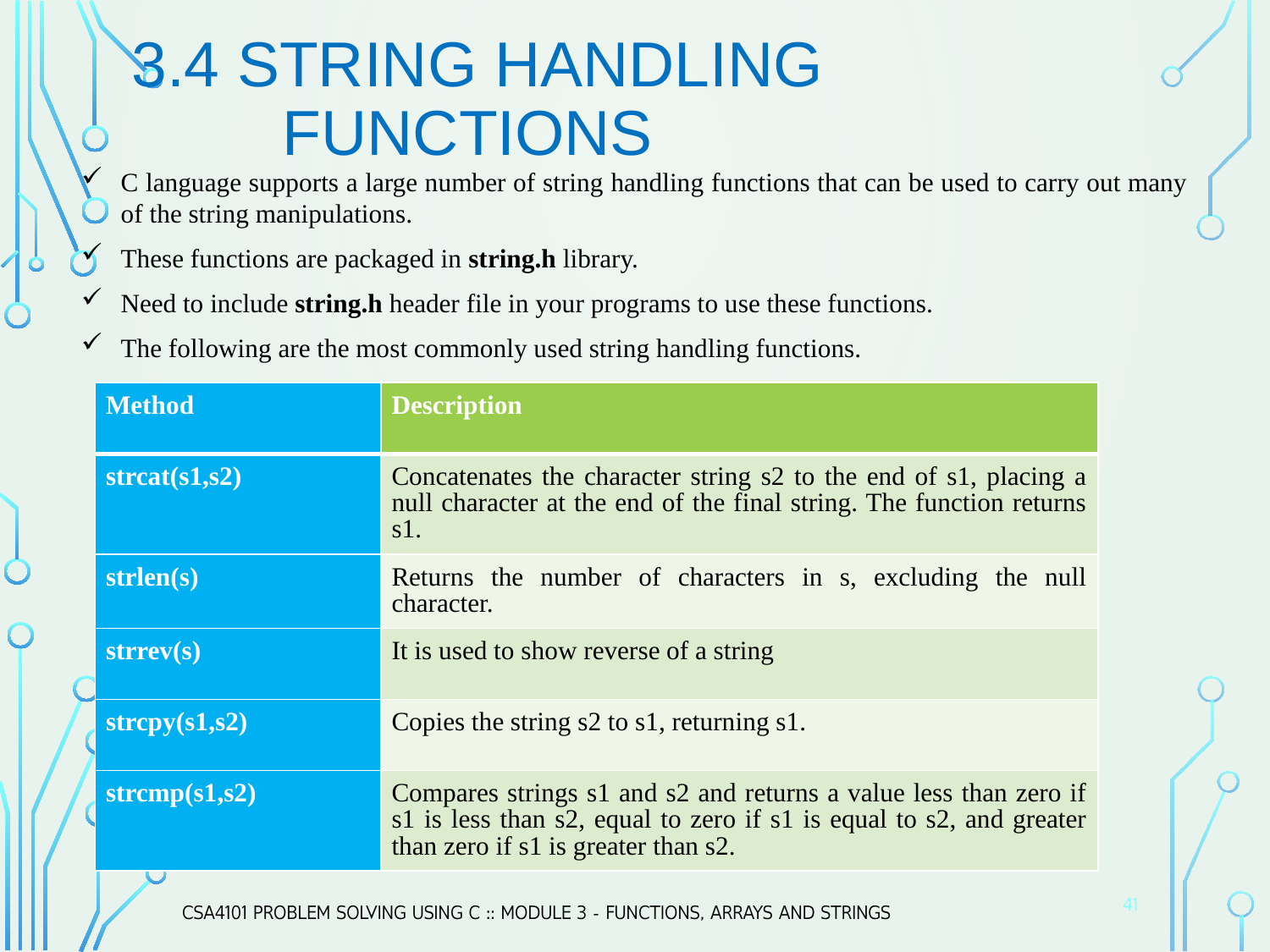

# 3.4 String Handling Functions
C language supports a large number of string handling functions that can be used to carry out many of the string manipulations.
These functions are packaged in string.h library.
Need to include string.h header file in your programs to use these functions.
The following are the most commonly used string handling functions.
| Method | Description |
| --- | --- |
| strcat(s1,s2) | Concatenates the character string s2 to the end of s1, placing a null character at the end of the final string. The function returns s1. |
| strlen(s) | Returns the number of characters in s, excluding the null character. |
| strrev(s) | It is used to show reverse of a string |
| strcpy(s1,s2) | Copies the string s2 to s1, returning s1. |
| strcmp(s1,s2) | Compares strings s1 and s2 and returns a value less than zero if s1 is less than s2, equal to zero if s1 is equal to s2, and greater than zero if s1 is greater than s2. |
41
CSA4101 PROBLEM SOLVING USING C :: MODULE 3 - FUNCTIONS, ARRAYS AND STRINGS